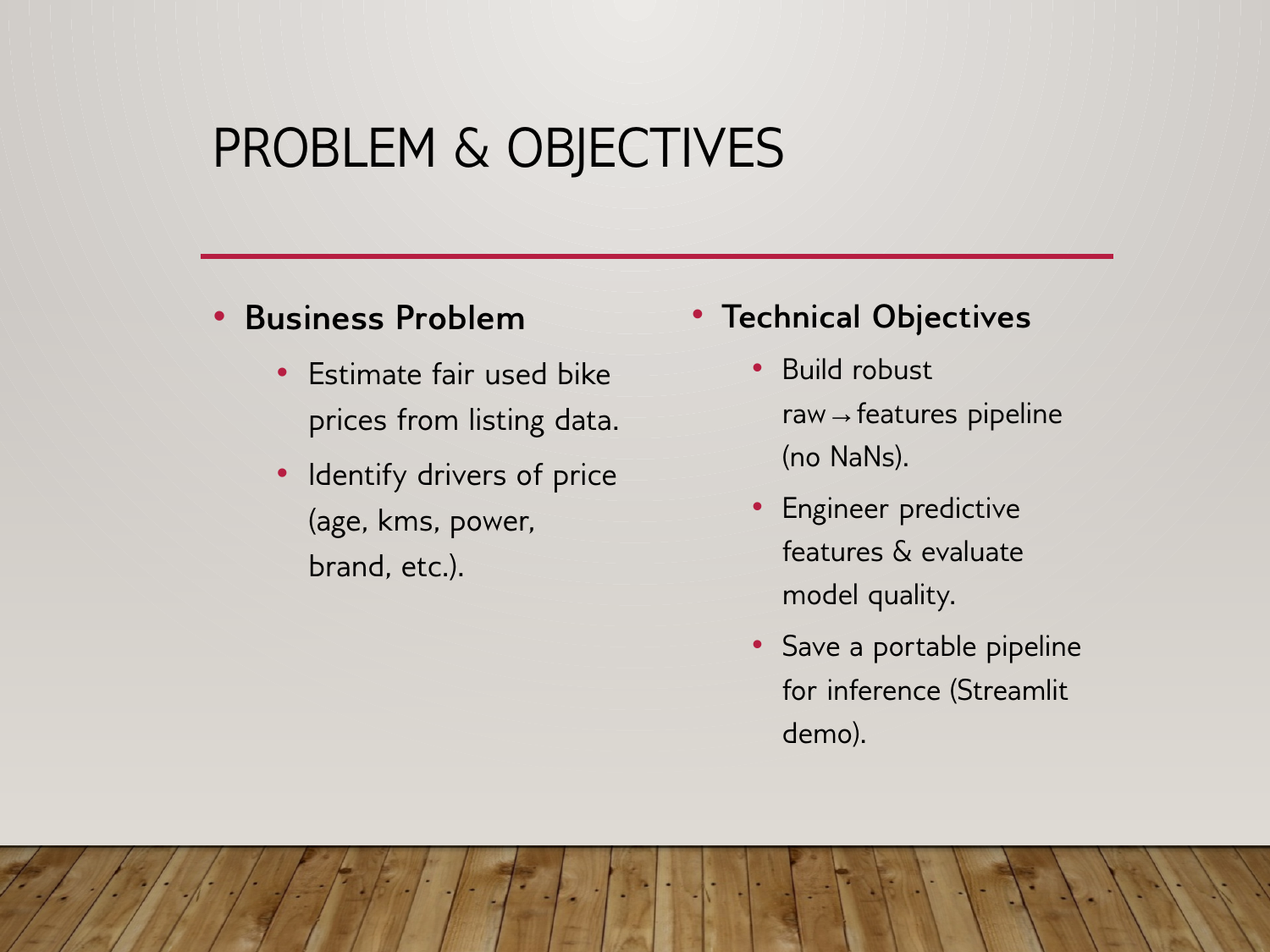

# Problem & Objectives
Business Problem
Estimate fair used bike prices from listing data.
Identify drivers of price (age, kms, power, brand, etc.).
Technical Objectives
Build robust raw→features pipeline (no NaNs).
Engineer predictive features & evaluate model quality.
Save a portable pipeline for inference (Streamlit demo).